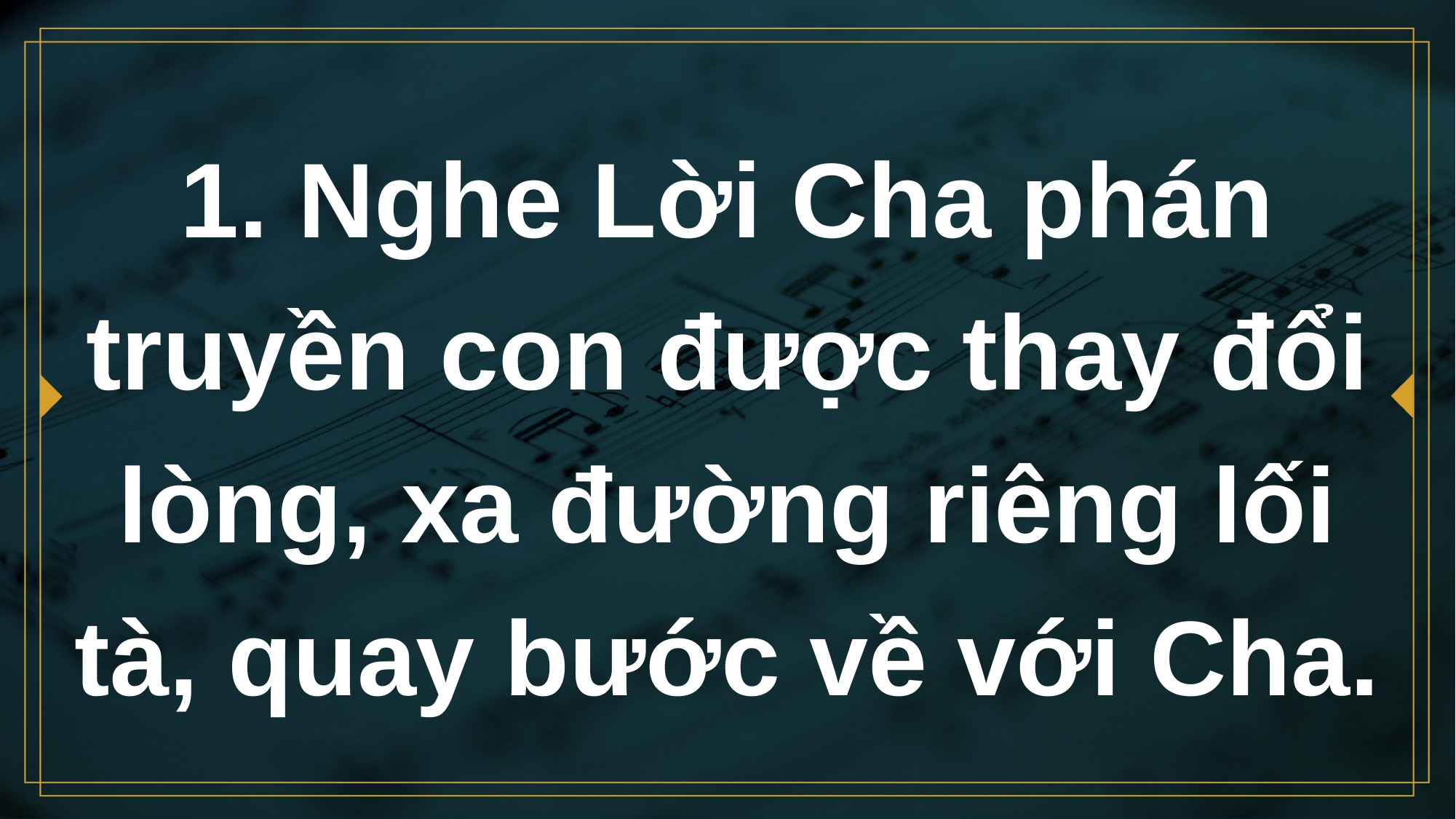

# 1. Nghe Lời Cha phán truyền con được thay đổi lòng, xa đường riêng lối tà, quay bước về với Cha.